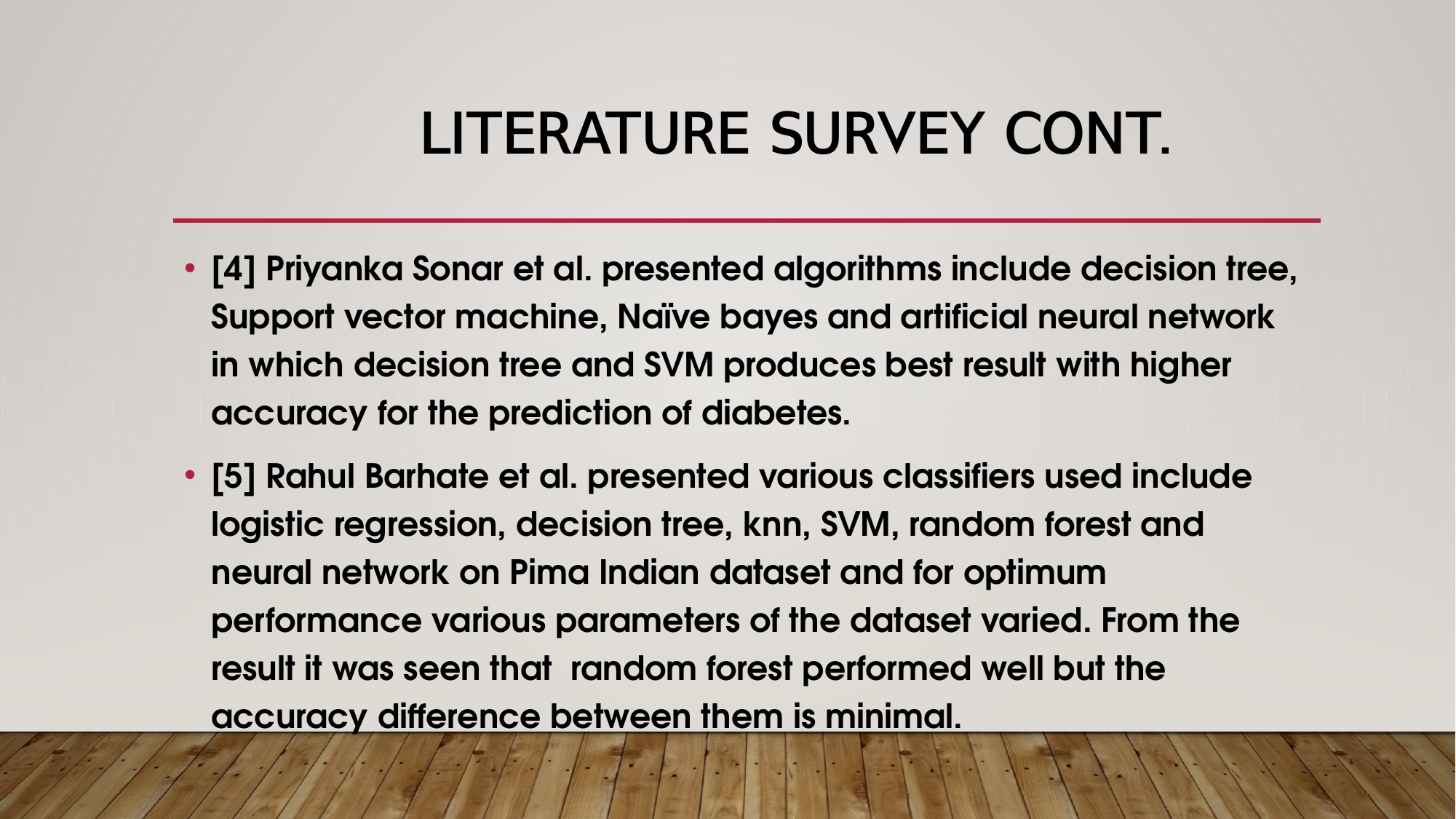

# Literature Survey cont.
[4] Priyanka Sonar et al. presented algorithms include decision tree, Support vector machine, Naïve bayes and artificial neural network in which decision tree and SVM produces best result with higher accuracy for the prediction of diabetes.
[5] Rahul Barhate et al. presented various classifiers used include logistic regression, decision tree, knn, SVM, random forest and neural network on Pima Indian dataset and for optimum performance various parameters of the dataset varied. From the result it was seen that  random forest performed well but the accuracy difference between them is minimal.